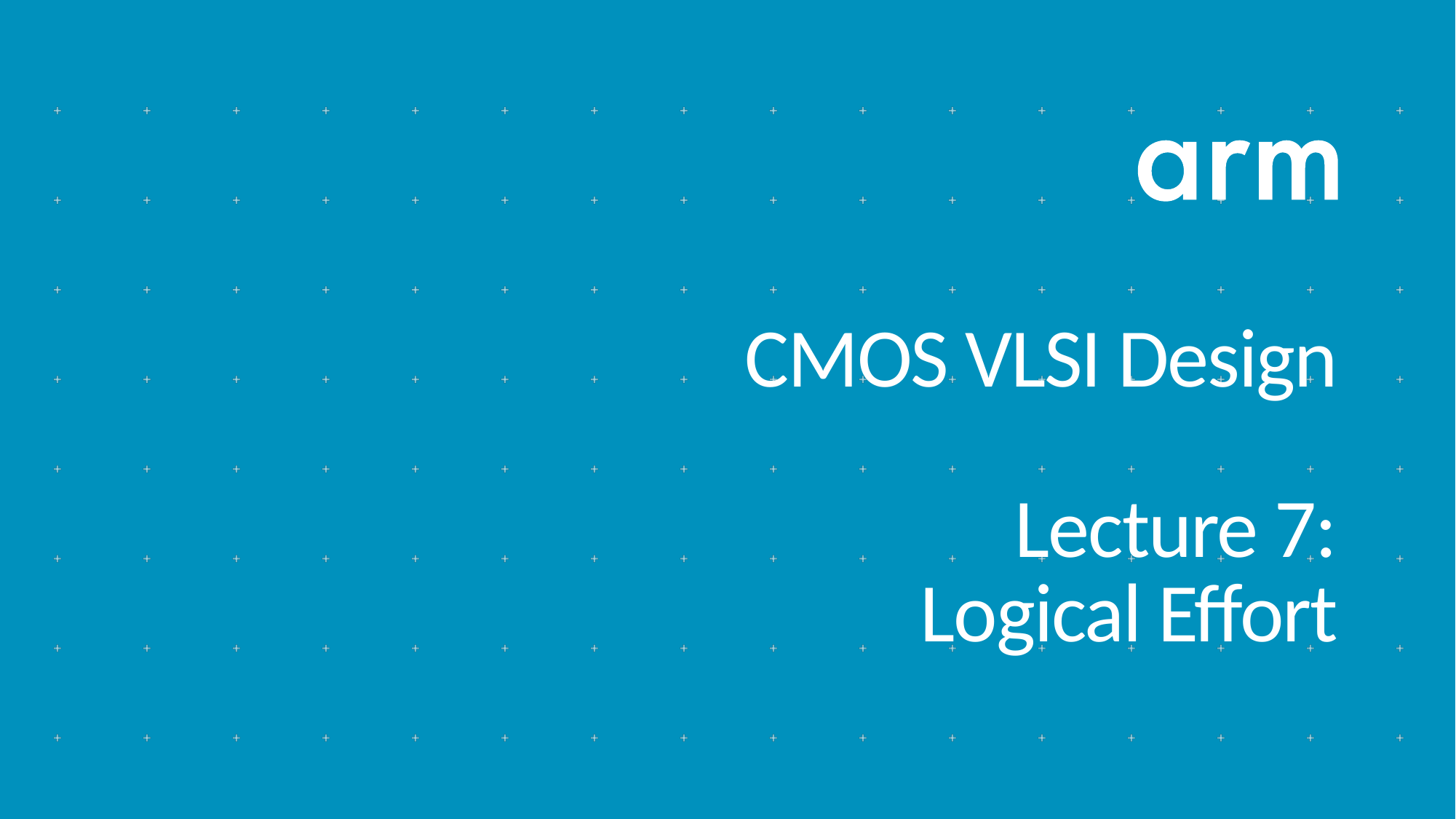

# CMOS VLSI Design Lecture 7: Logical Effort